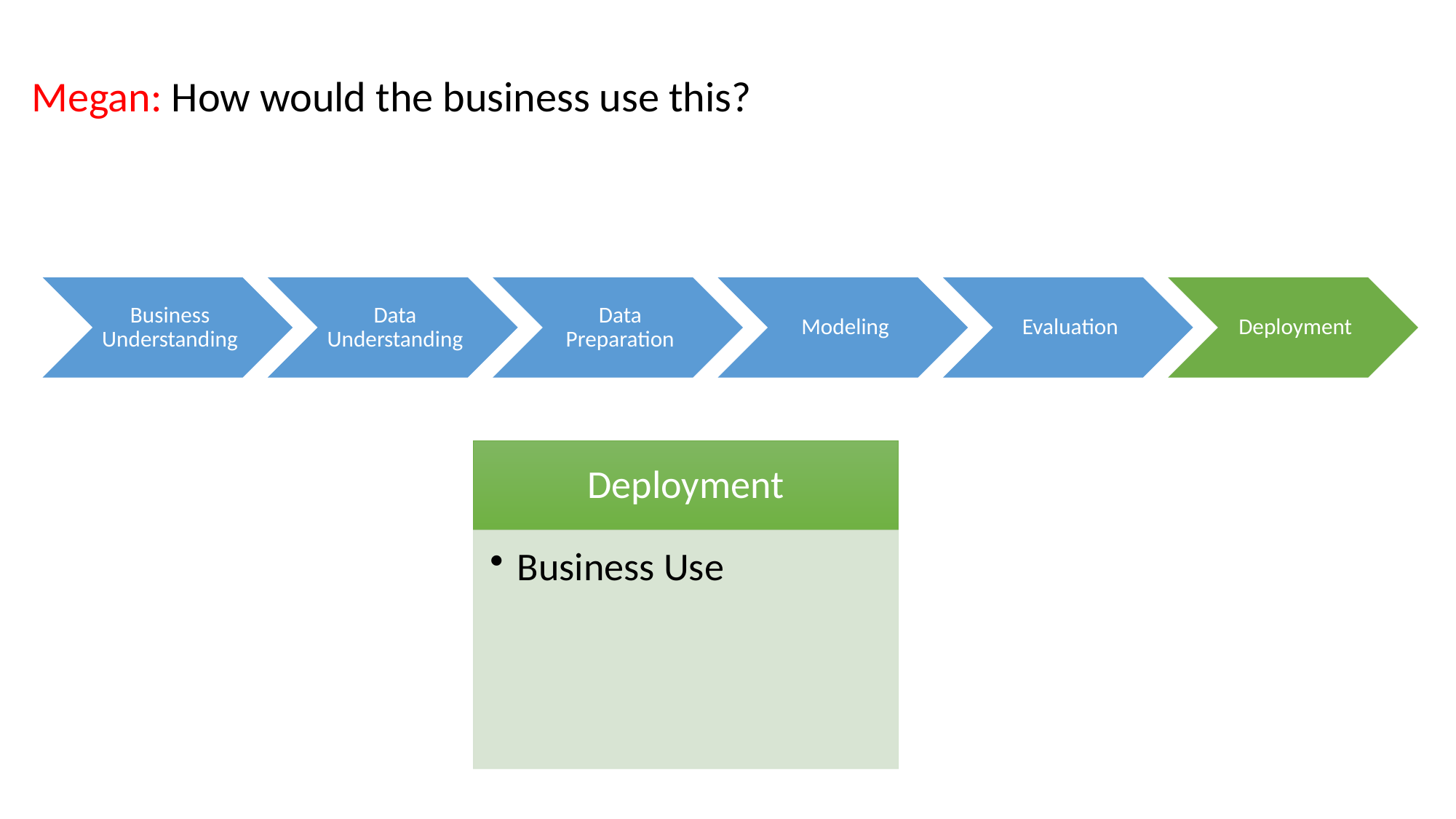

Megan: How would the business use this?
Business Understanding
Data Understanding
Data Preparation
Modeling
Evaluation
Deployment
Deployment
Business Use